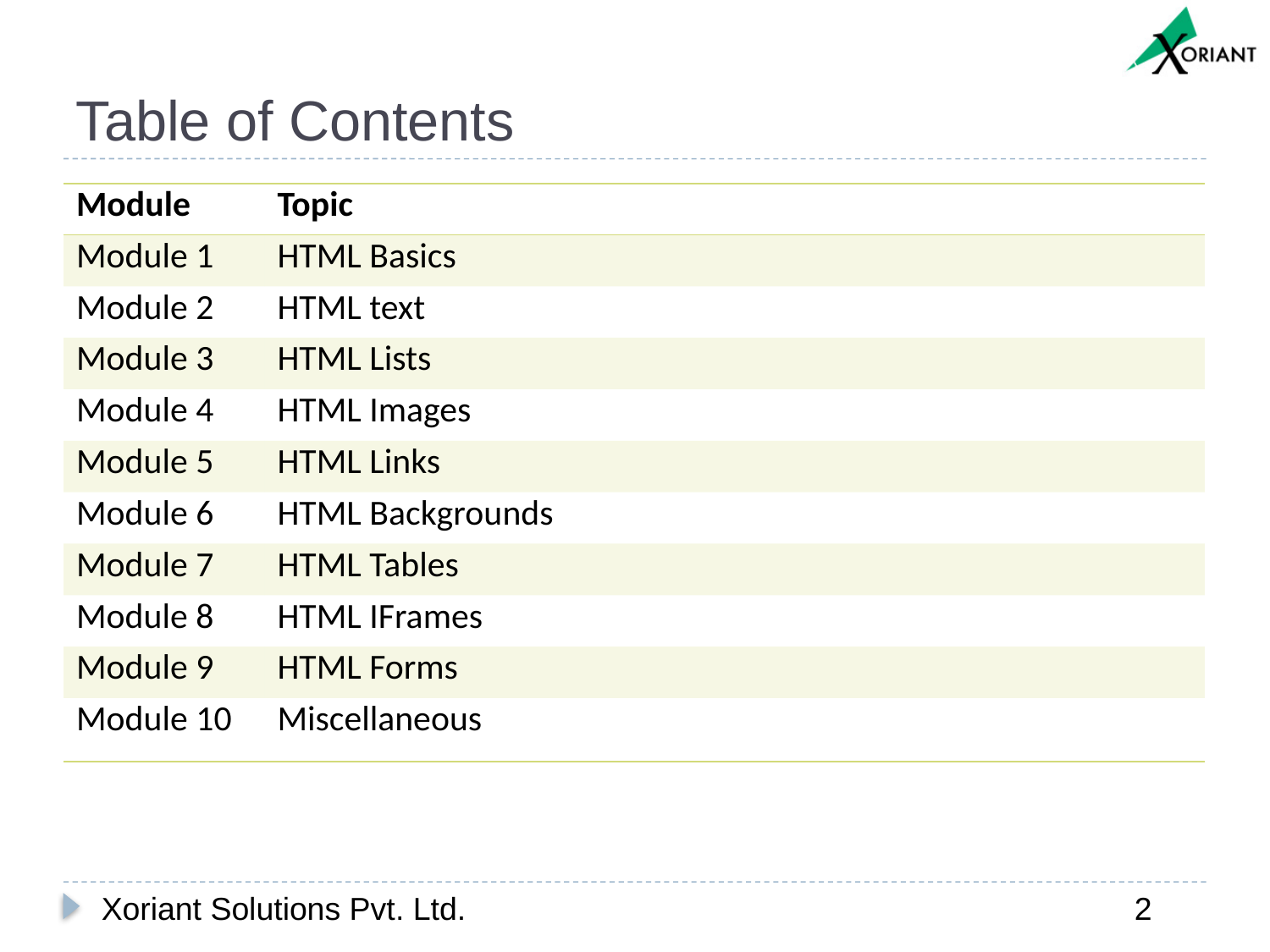

# Table of Contents

| Module | Topic |
| --- | --- |
| Module 1 | HTML Basics |
| Module 2 | HTML text |
| Module 3 | HTML Lists |
| Module 4 | HTML Images |
| Module 5 | HTML Links |
| Module 6 | HTML Backgrounds |
| Module 7 | HTML Tables |
| Module 8 | HTML IFrames |
| Module 9 | HTML Forms |
| Module 10 | Miscellaneous |
Xoriant Solutions Pvt. Ltd.
2